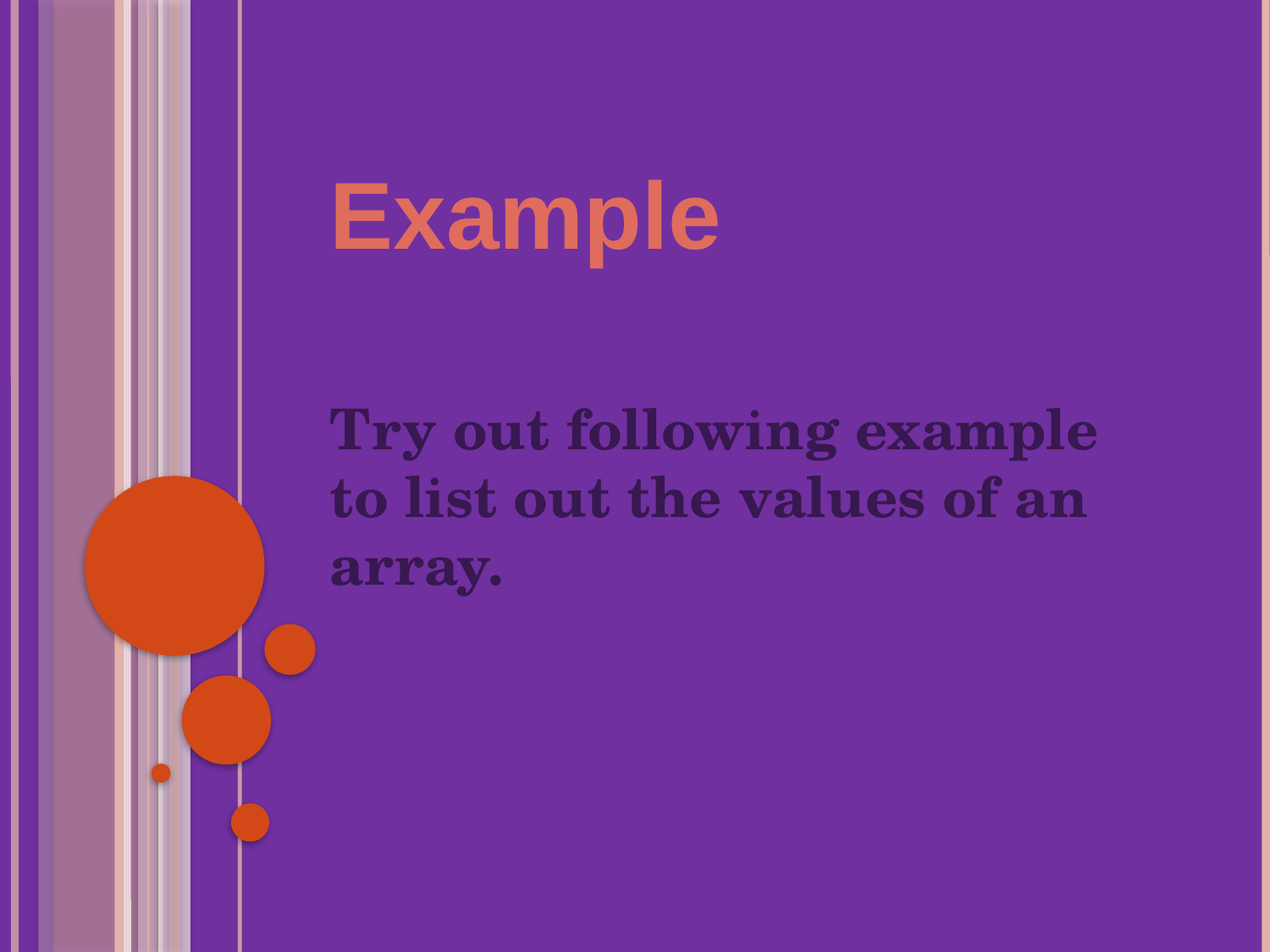

Example
Try out following example to list out the values of an array.